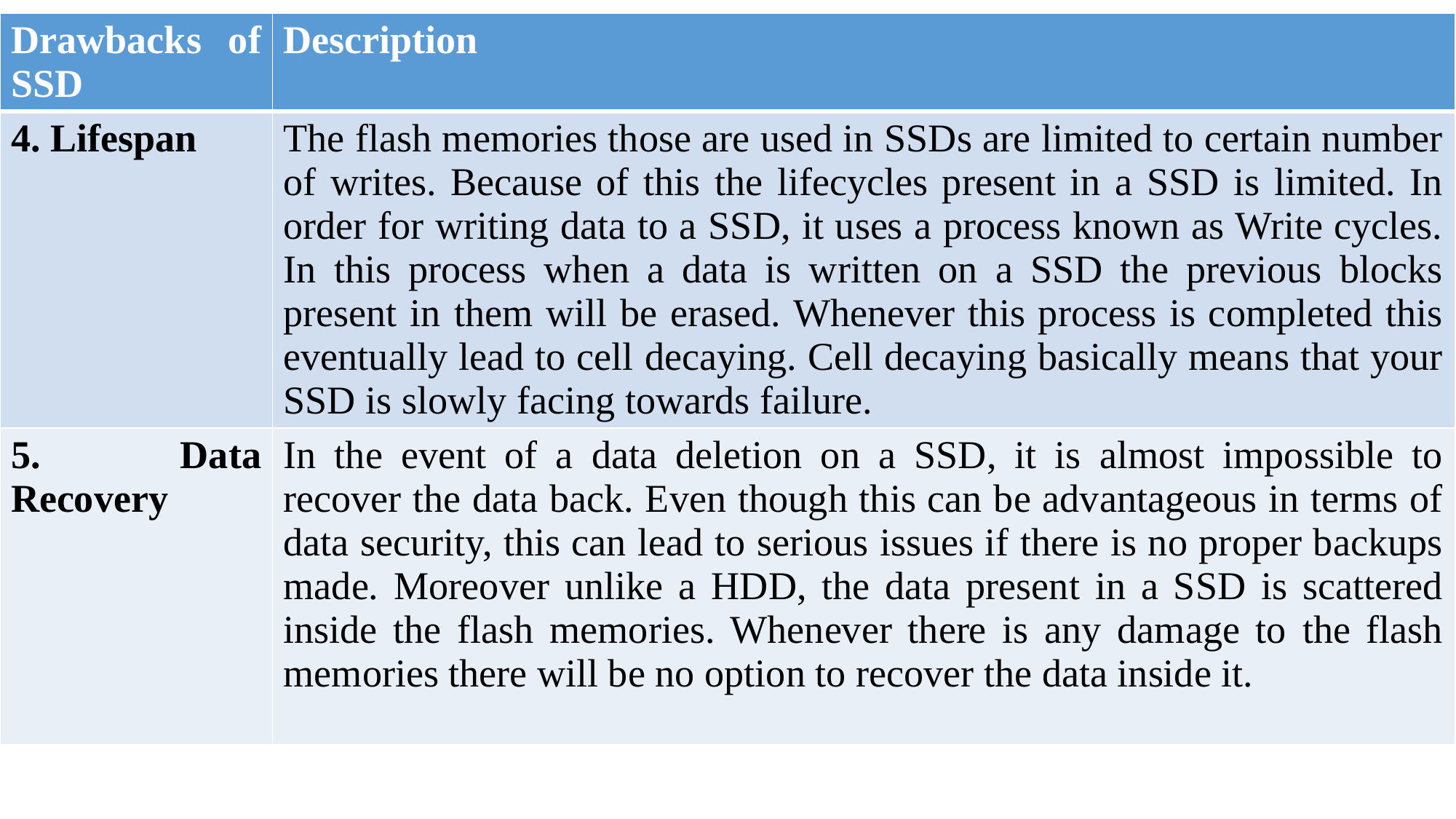

| Drawbacks of SSD | Description |
| --- | --- |
| 4. Lifespan | The flash memories those are used in SSDs are limited to certain number of writes. Because of this the lifecycles present in a SSD is limited. In order for writing data to a SSD, it uses a process known as Write cycles. In this process when a data is written on a SSD the previous blocks present in them will be erased. Whenever this process is completed this eventually lead to cell decaying. Cell decaying basically means that your SSD is slowly facing towards failure. |
| 5. Data Recovery | In the event of a data deletion on a SSD, it is almost impossible to recover the data back. Even though this can be advantageous in terms of data security, this can lead to serious issues if there is no proper backups made. Moreover unlike a HDD, the data present in a SSD is scattered inside the flash memories. Whenever there is any damage to the flash memories there will be no option to recover the data inside it. |